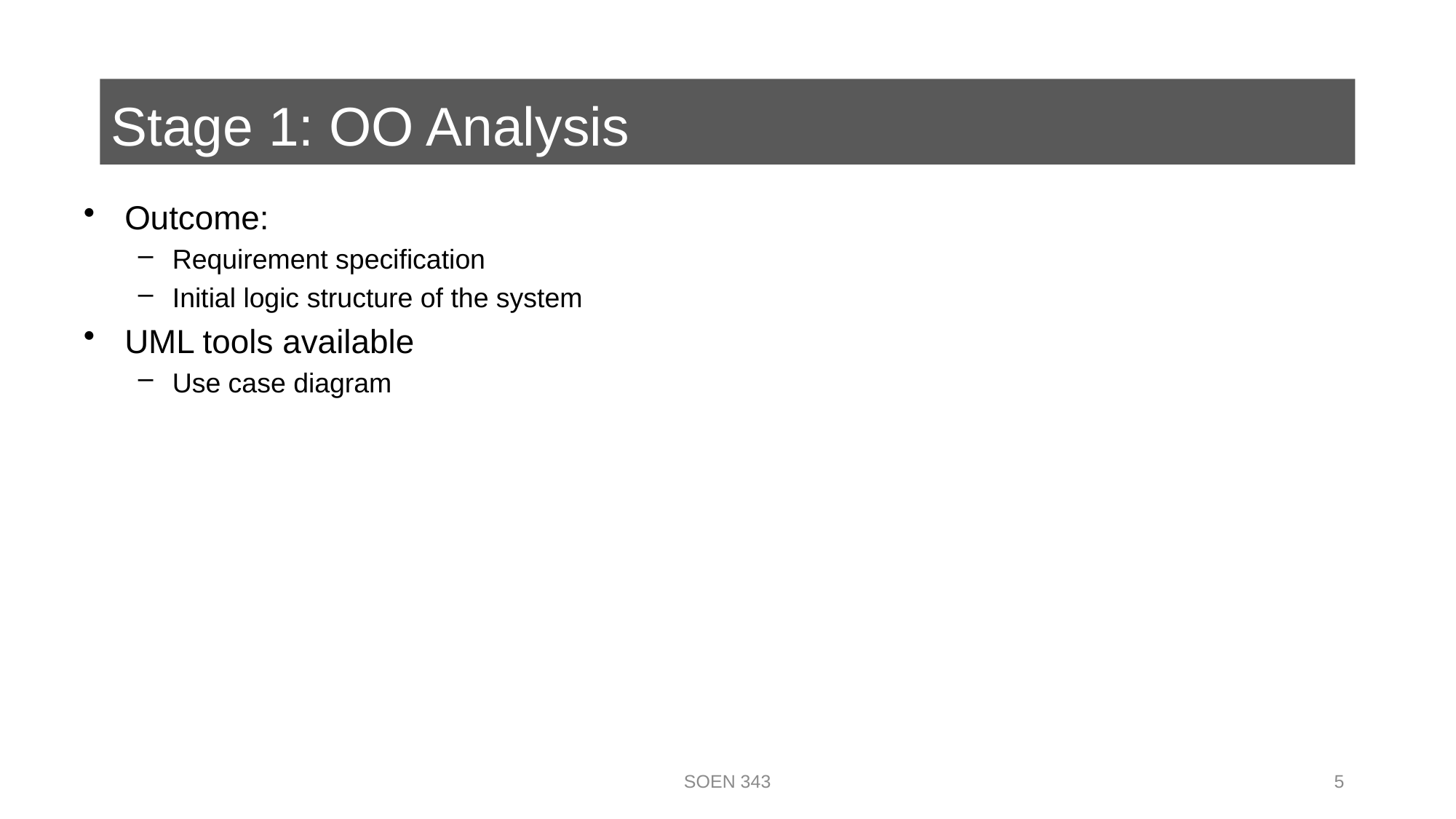

# Stage 1: OO Analysis
Outcome:
Requirement specification
Initial logic structure of the system
UML tools available
Use case diagram

SOEN 343
5